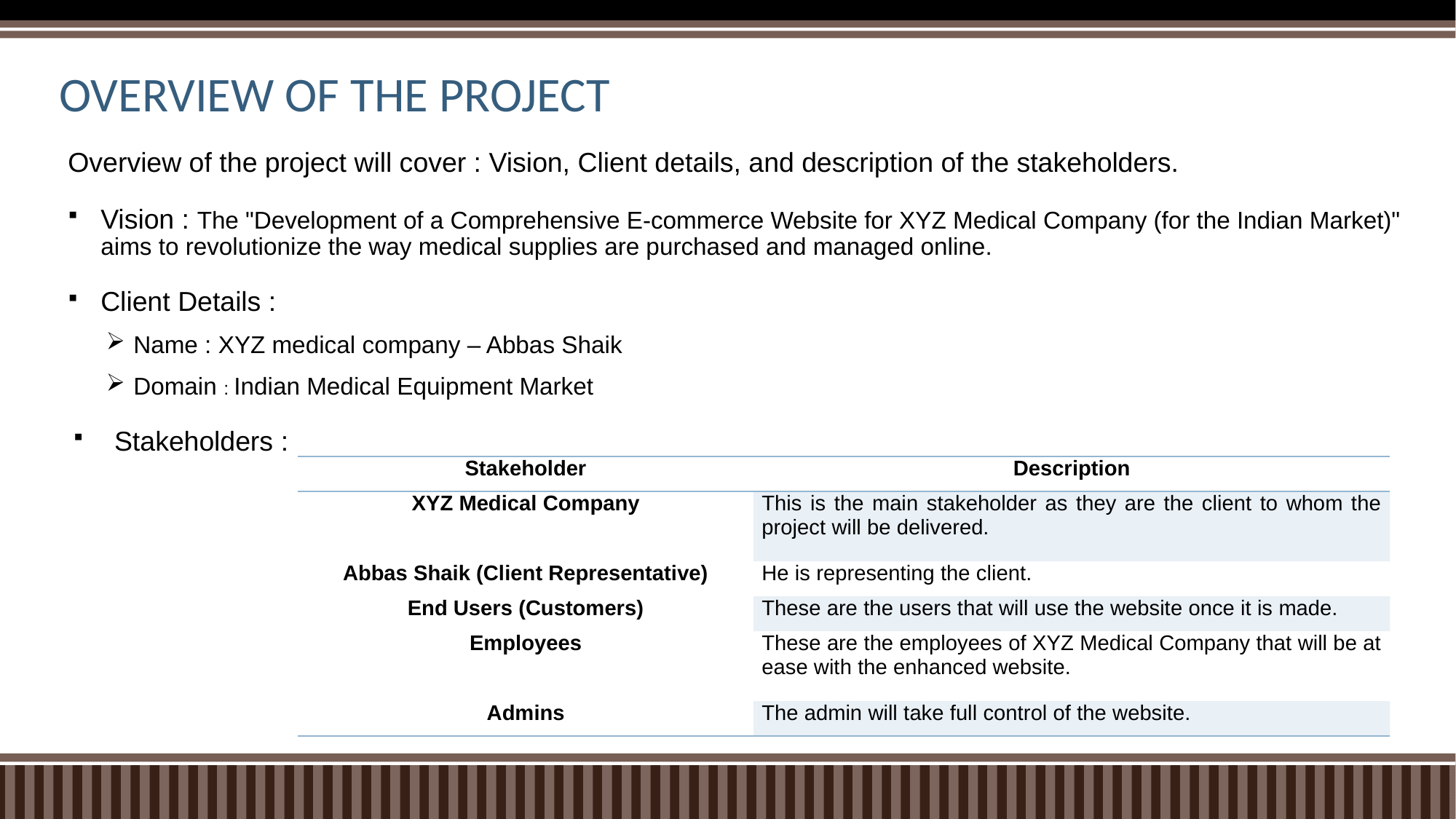

# OVERVIEW OF THE PROJECT
Overview of the project will cover : Vision, Client details, and description of the stakeholders.
Vision : The "Development of a Comprehensive E-commerce Website for XYZ Medical Company (for the Indian Market)" aims to revolutionize the way medical supplies are purchased and managed online.
Client Details :
Name : XYZ medical company – Abbas Shaik
Domain : Indian Medical Equipment Market
Stakeholders :

| Stakeholder | Description |
| --- | --- |
| XYZ Medical Company | This is the main stakeholder as they are the client to whom the project will be delivered. |
| Abbas Shaik (Client Representative) | He is representing the client. |
| End Users (Customers) | These are the users that will use the website once it is made. |
| Employees | These are the employees of XYZ Medical Company that will be at ease with the enhanced website. |
| Admins | The admin will take full control of the website. |